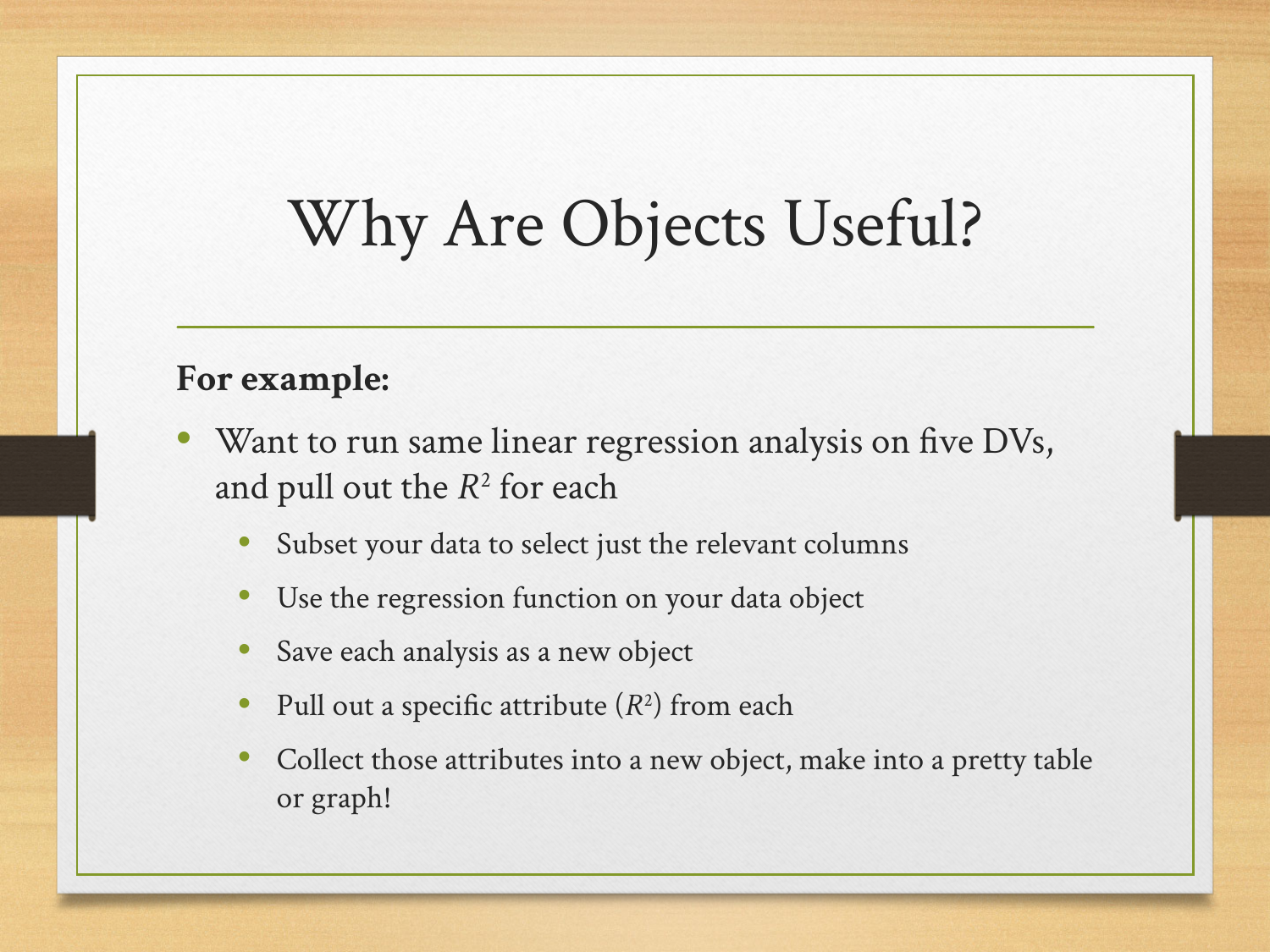

# Why Are Objects Useful?
For example:
Want to run same linear regression analysis on five DVs, and pull out the R2 for each
Subset your data to select just the relevant columns
Use the regression function on your data object
Save each analysis as a new object
Pull out a specific attribute (R2) from each
Collect those attributes into a new object, make into a pretty table or graph!